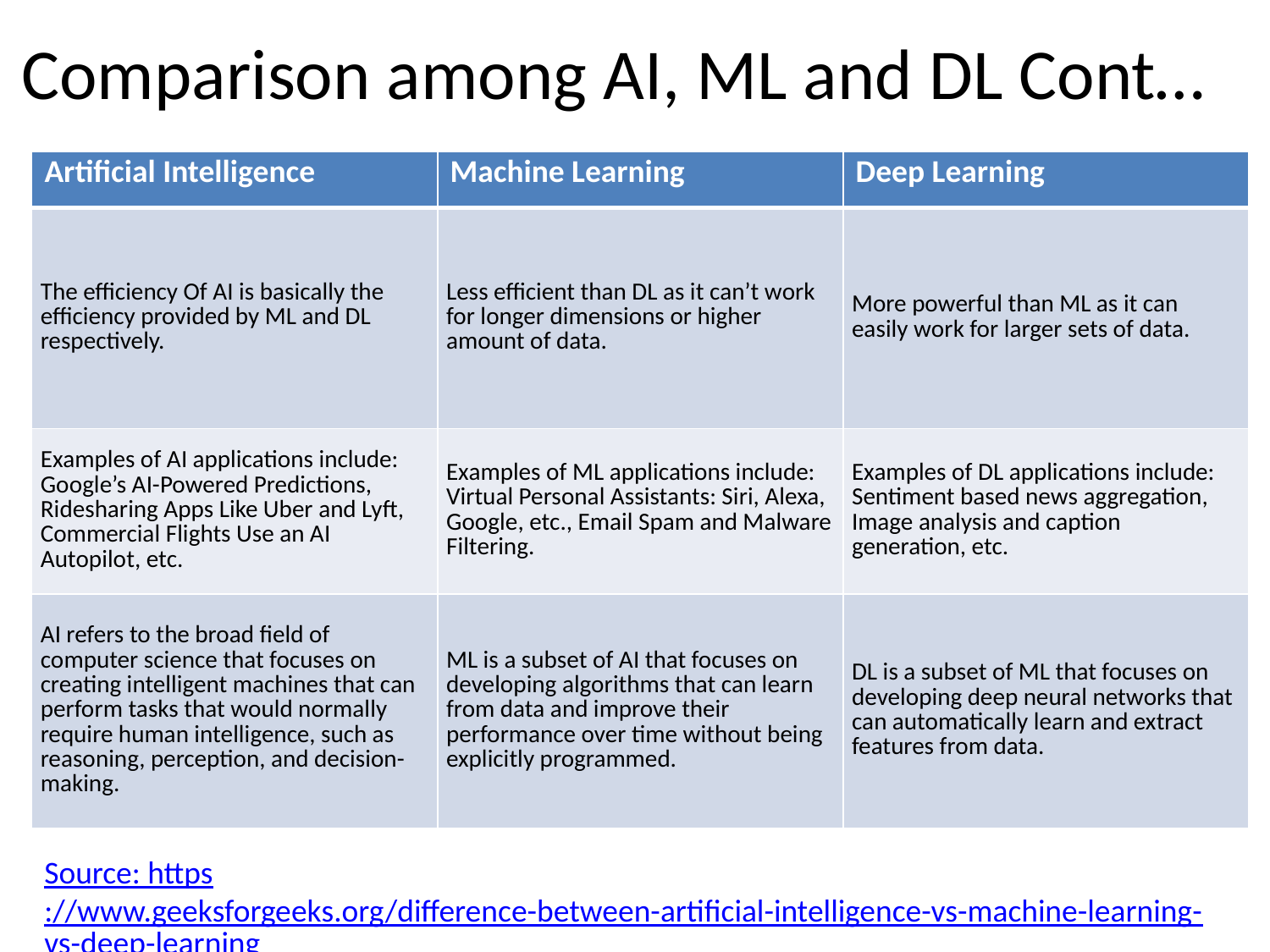

# Comparison among AI, ML and DL Cont…
| Artificial Intelligence | Machine Learning | Deep Learning |
| --- | --- | --- |
| The efficiency Of AI is basically the efficiency provided by ML and DL respectively. | Less efficient than DL as it can’t work for longer dimensions or higher amount of data. | More powerful than ML as it can easily work for larger sets of data. |
| Examples of AI applications include: Google’s AI-Powered Predictions, Ridesharing Apps Like Uber and Lyft, Commercial Flights Use an AI Autopilot, etc. | Examples of ML applications include: Virtual Personal Assistants: Siri, Alexa, Google, etc., Email Spam and Malware Filtering. | Examples of DL applications include: Sentiment based news aggregation, Image analysis and caption generation, etc. |
| AI refers to the broad field of computer science that focuses on creating intelligent machines that can perform tasks that would normally require human intelligence, such as reasoning, perception, and decision-making. | ML is a subset of AI that focuses on developing algorithms that can learn from data and improve their performance over time without being explicitly programmed. | DL is a subset of ML that focuses on developing deep neural networks that can automatically learn and extract features from data. |
Source: https://www.geeksforgeeks.org/difference-between-artificial-intelligence-vs-machine-learning-vs-deep-learning/